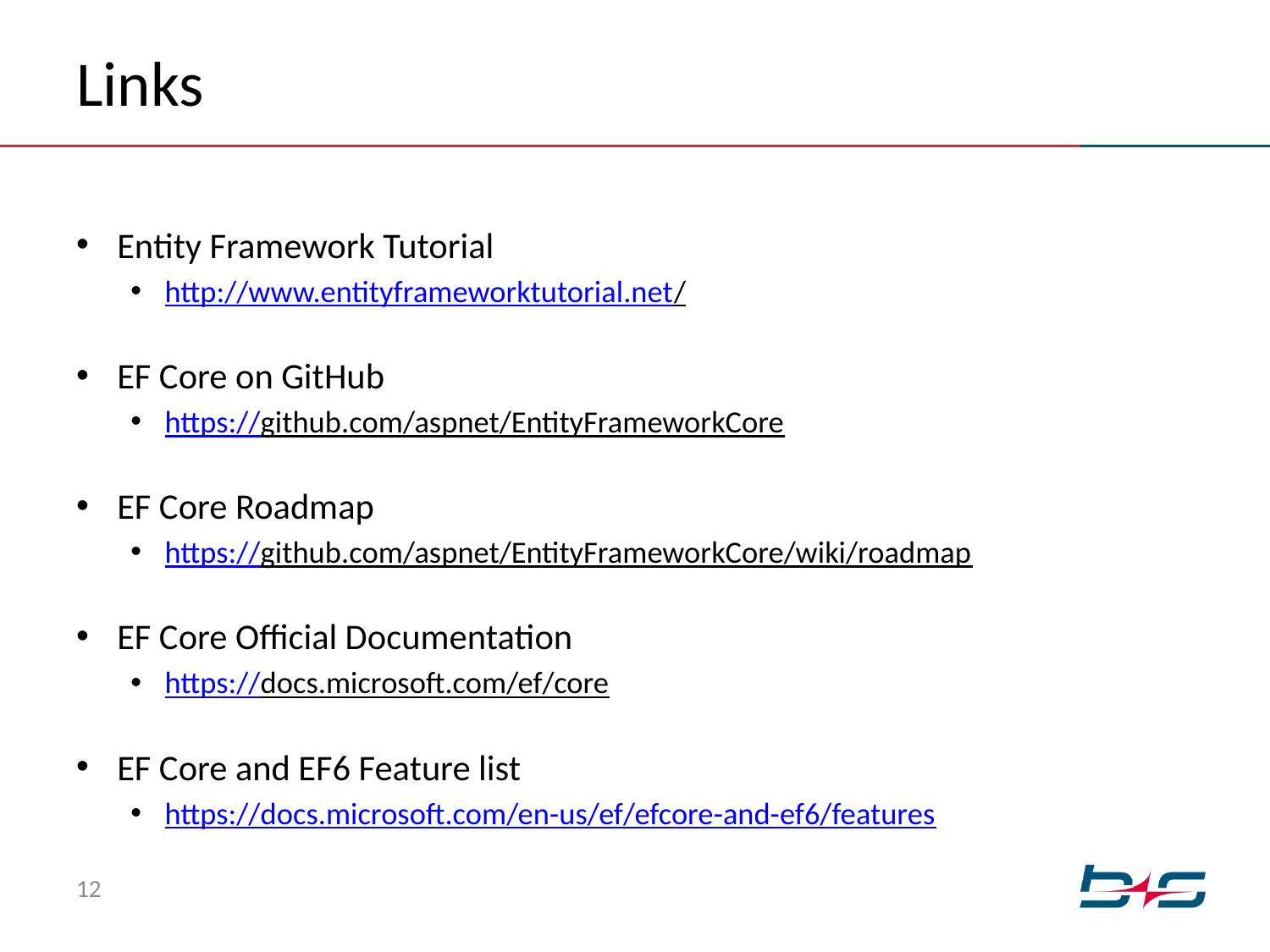

# Links
Entity Framework Tutorial
http://www.entityframeworktutorial.net/
EF Core on GitHub
https://github.com/aspnet/EntityFrameworkCore
EF Core Roadmap
https://github.com/aspnet/EntityFrameworkCore/wiki/roadmap
EF Core Official Documentation
https://docs.microsoft.com/ef/core
EF Core and EF6 Feature list
https://docs.microsoft.com/en-us/ef/efcore-and-ef6/features

12